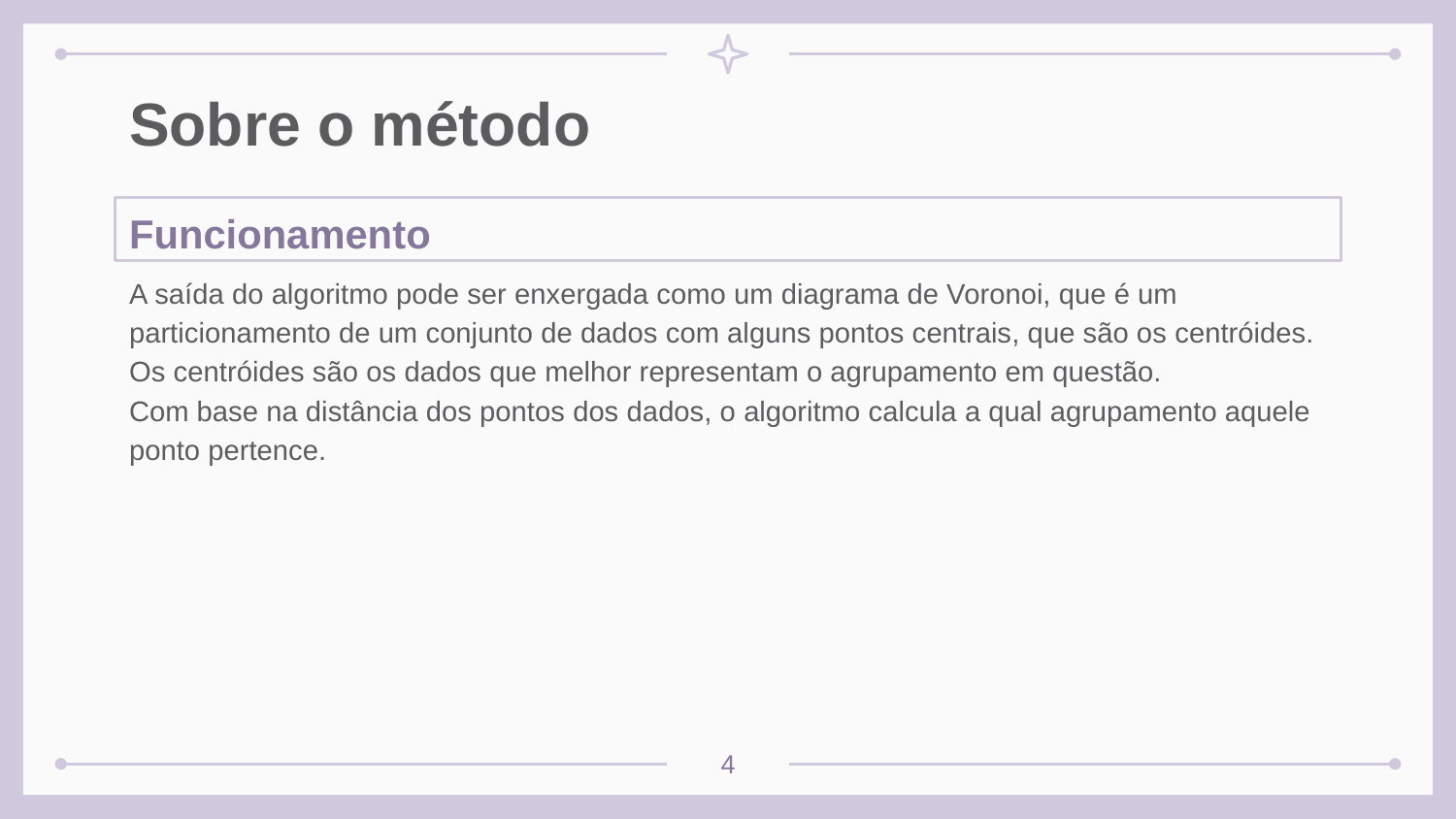

# Sobre o método
Funcionamento
A saída do algoritmo pode ser enxergada como um diagrama de Voronoi, que é um particionamento de um conjunto de dados com alguns pontos centrais, que são os centróides. Os centróides são os dados que melhor representam o agrupamento em questão.
Com base na distância dos pontos dos dados, o algoritmo calcula a qual agrupamento aquele ponto pertence.
4